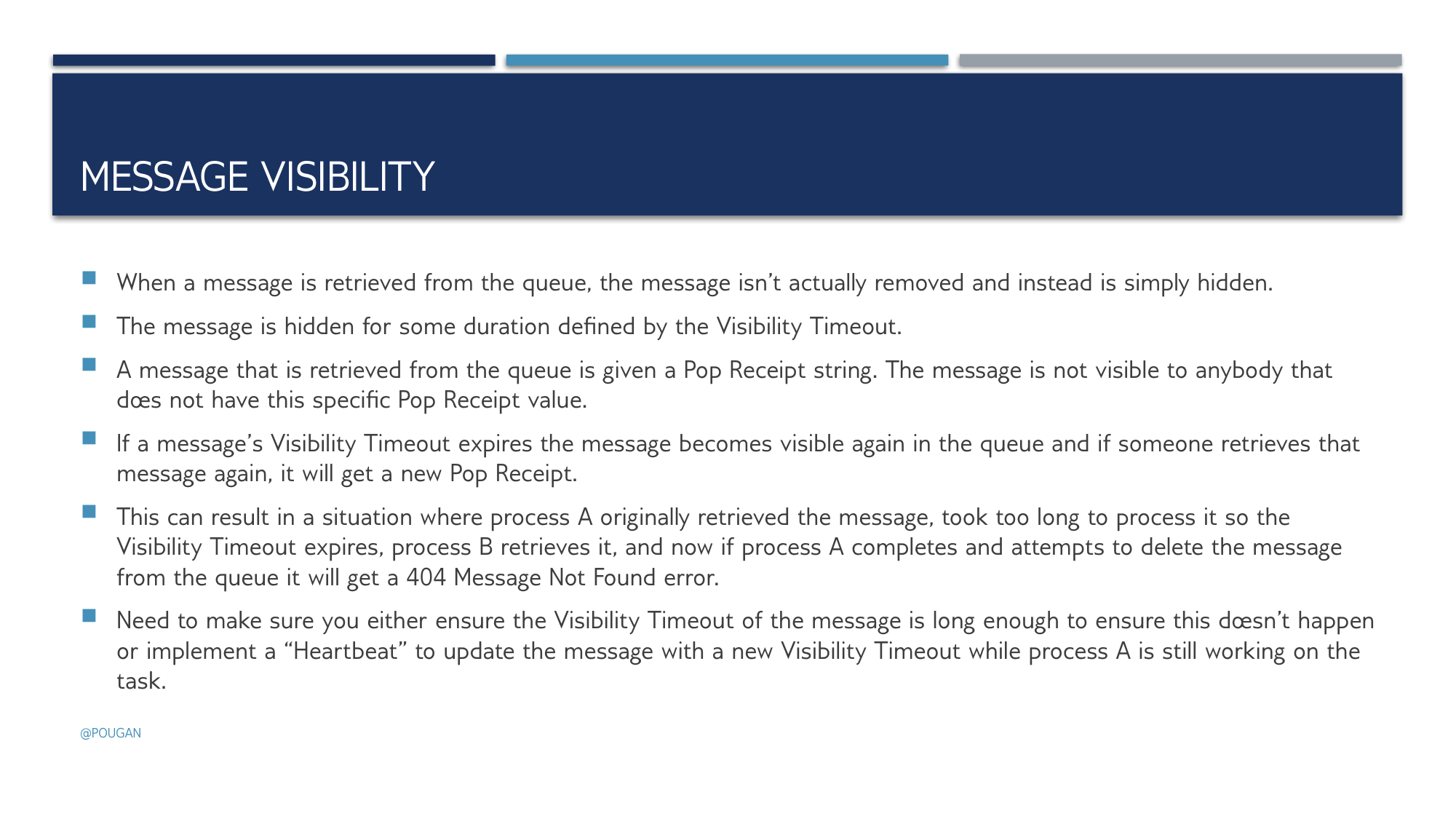

# Message visibility
When a message is retrieved from the queue, the message isn’t actually removed and instead is simply hidden.
The message is hidden for some duration defined by the Visibility Timeout.
A message that is retrieved from the queue is given a Pop Receipt string. The message is not visible to anybody that does not have this specific Pop Receipt value.
If a message’s Visibility Timeout expires the message becomes visible again in the queue and if someone retrieves that message again, it will get a new Pop Receipt.
This can result in a situation where process A originally retrieved the message, took too long to process it so the Visibility Timeout expires, process B retrieves it, and now if process A completes and attempts to delete the message from the queue it will get a 404 Message Not Found error.
Need to make sure you either ensure the Visibility Timeout of the message is long enough to ensure this doesn’t happen or implement a “Heartbeat” to update the message with a new Visibility Timeout while process A is still working on the task.
@pougan